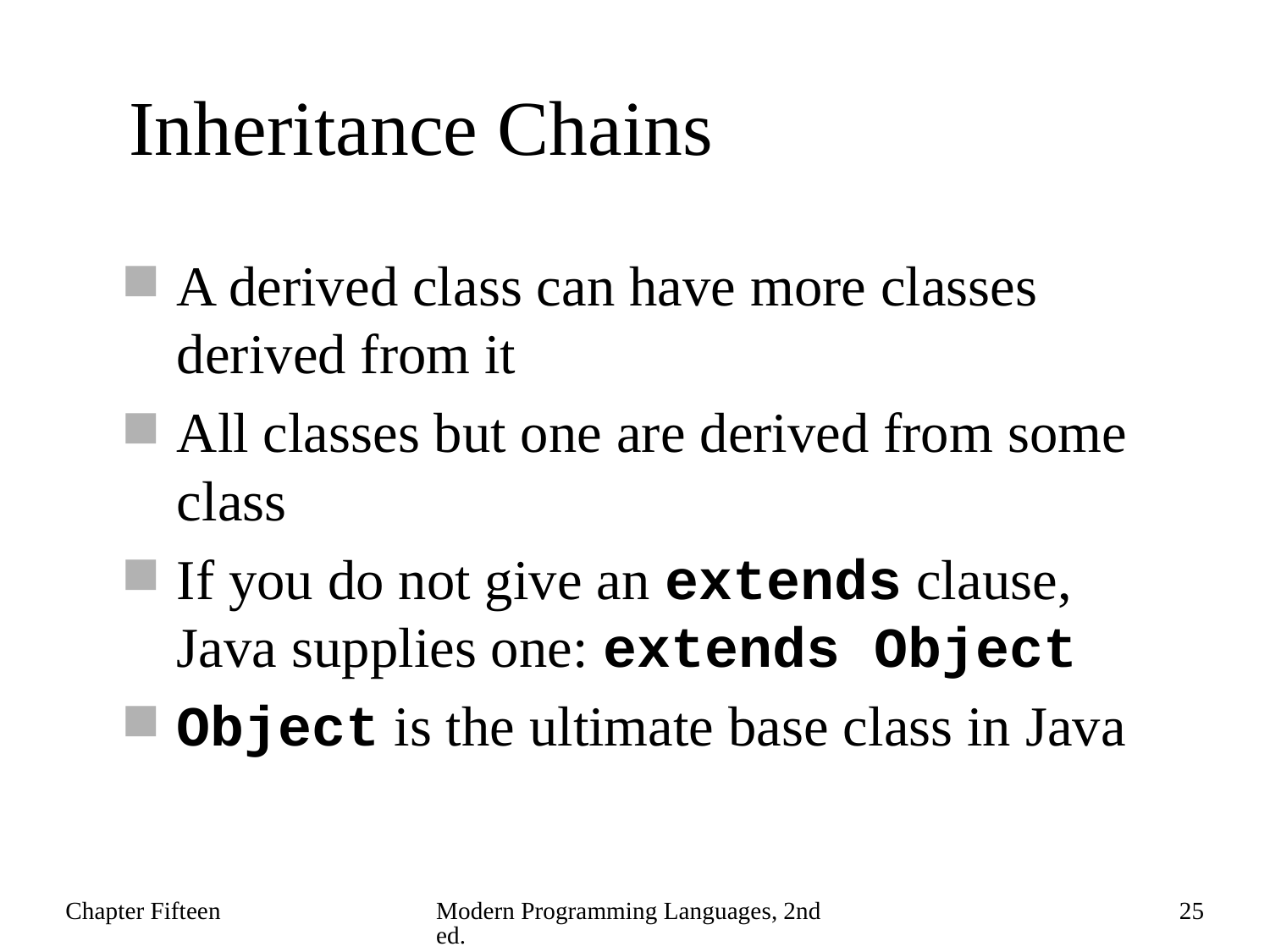

# Inheritance Chains
A derived class can have more classes derived from it
All classes but one are derived from some class
If you do not give an extends clause, Java supplies one: extends Object
Object is the ultimate base class in Java
Chapter Fifteen
Modern Programming Languages, 2nd ed.
25